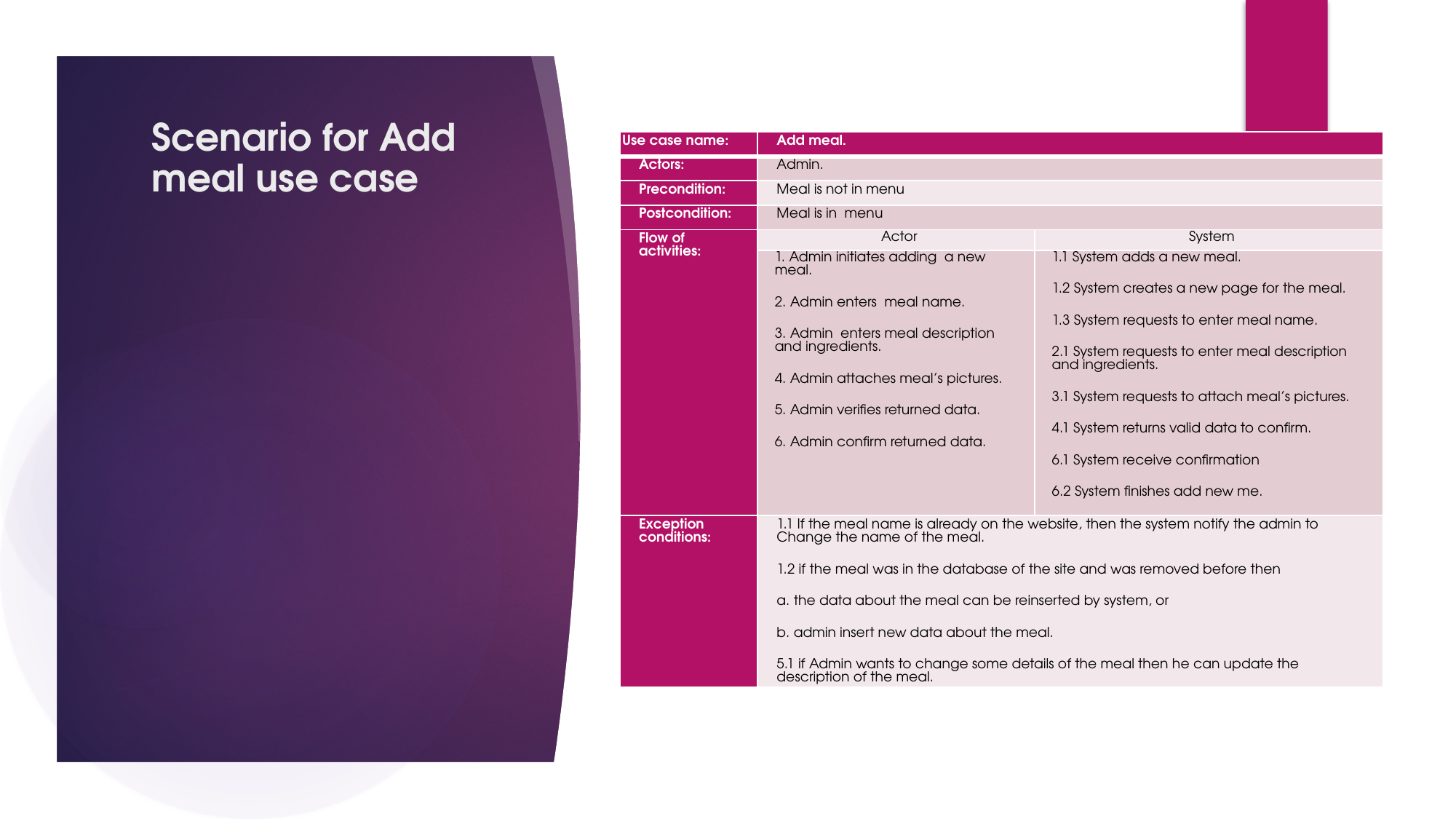

# Scenario for Add meal use case
| Use case name: | Add meal. |  |
| --- | --- | --- |
| Actors: | Admin. |  |
| Precondition: | Meal is not in menu |  |
| Postcondition: | Meal is in  menu |  |
| Flow of activities: | Actor | System |
|  | 1. Admin initiates adding  a new meal. 2. Admin enters  meal name. 3. Admin  enters meal description and ingredients. 4. Admin attaches meal’s pictures. 5. Admin verifies returned data. 6. Admin confirm returned data. | 1.1 System adds a new meal. 1.2 System creates a new page for the meal. 1.3 System requests to enter meal name. 2.1 System requests to enter meal description and ingredients. 3.1 System requests to attach meal’s pictures. 4.1 System returns valid data to confirm. 6.1 System receive confirmation 6.2 System finishes add new me. |
| Exception conditions: | 1.1 If the meal name is already on the website, then the system notify the admin to Change the name of the meal. 1.2 if the meal was in the database of the site and was removed before then a. the data about the meal can be reinserted by system, or b. admin insert new data about the meal. 5.1 if Admin wants to change some details of the meal then he can update the description of the meal. |  |